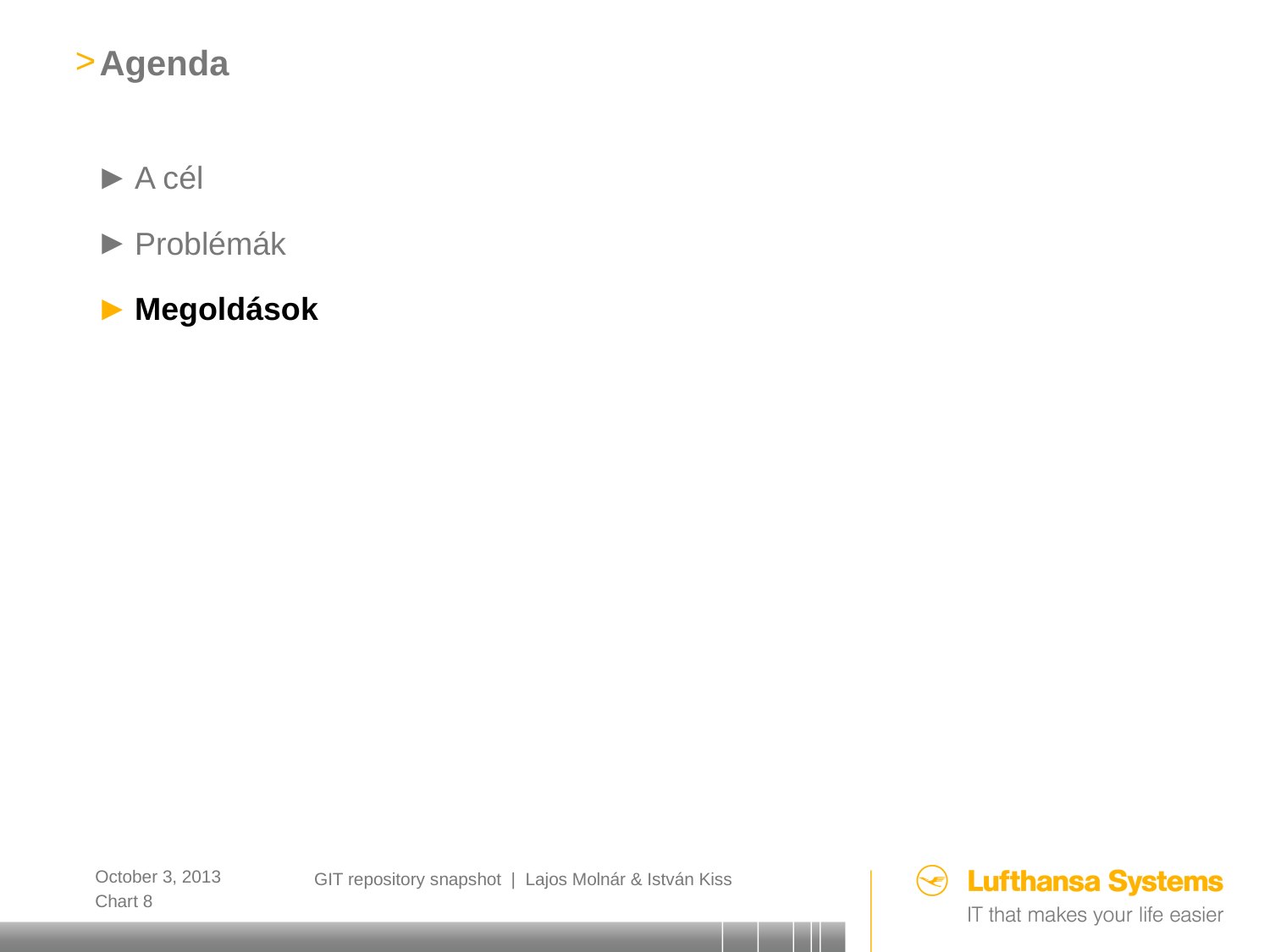

# Agenda
A cél
Problémák
Megoldások
October 3, 2013
GIT repository snapshot  |  Lajos Molnár & István Kiss
Chart 8